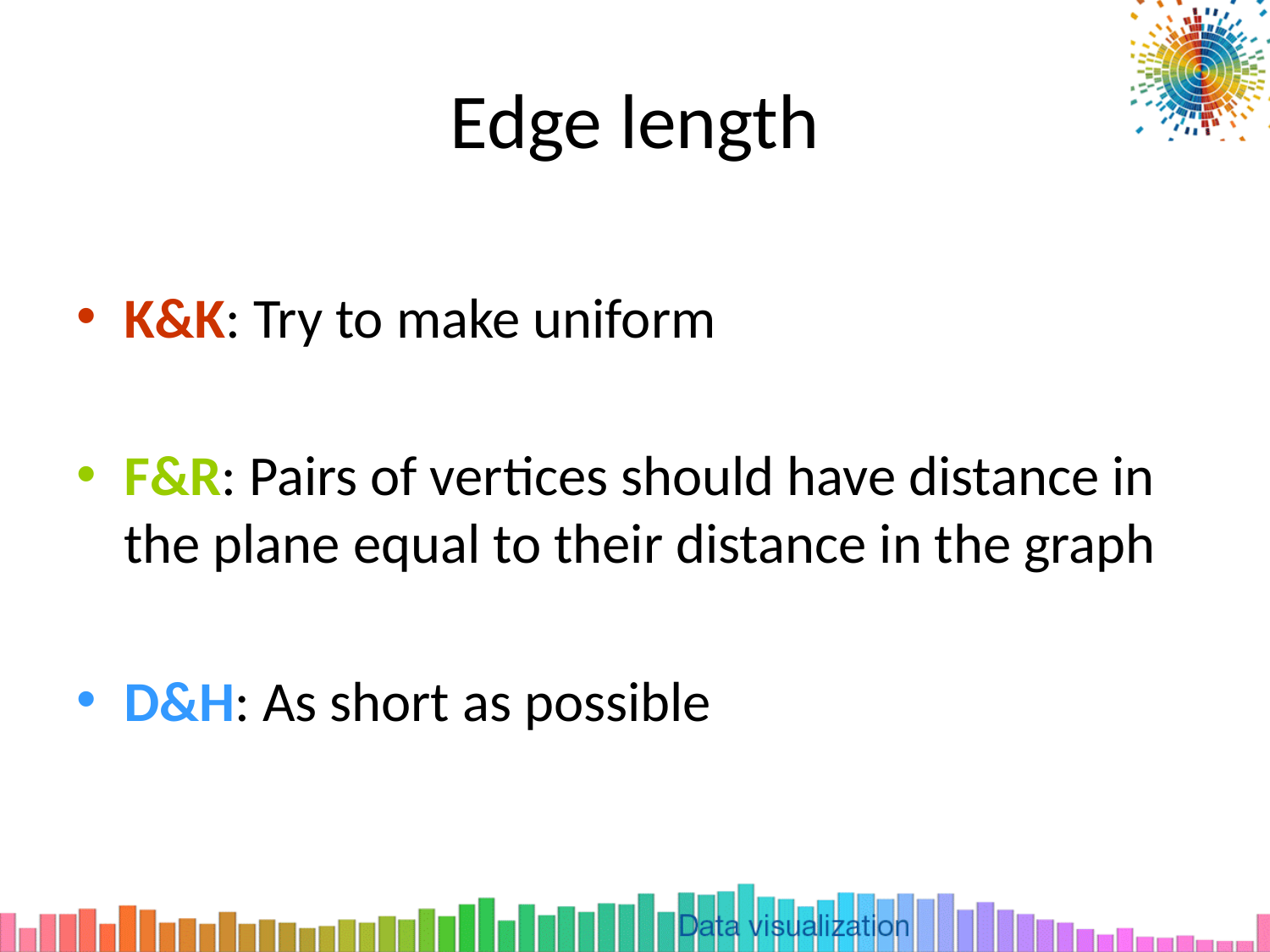

# Edge length
K&K: Try to make uniform

F&R: Pairs of vertices should have distance in the plane equal to their distance in the graph

D&H: As short as possible